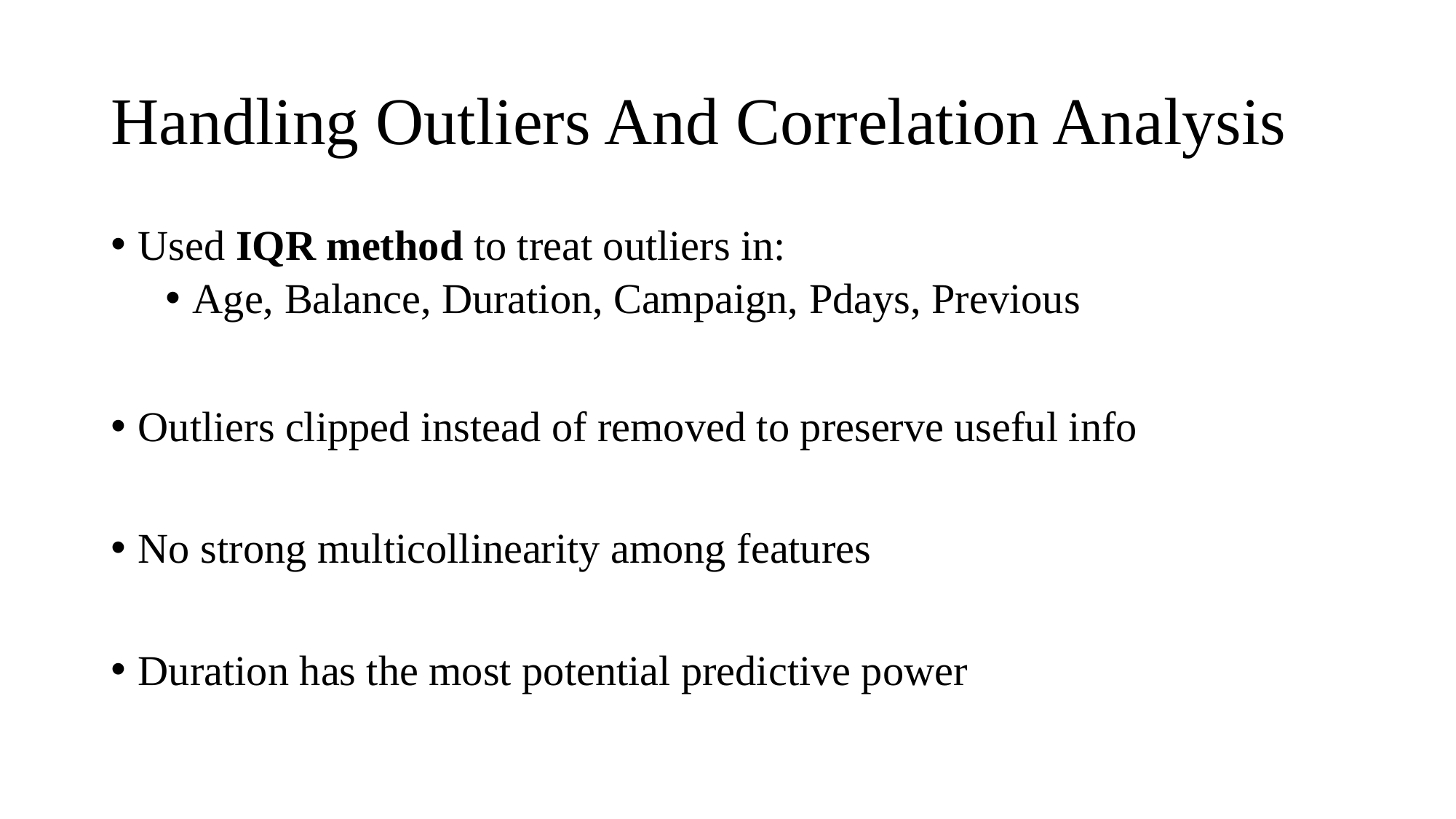

# Handling Outliers And Correlation Analysis
Used IQR method to treat outliers in:
Age, Balance, Duration, Campaign, Pdays, Previous

Outliers clipped instead of removed to preserve useful info

No strong multicollinearity among features

Duration has the most potential predictive power